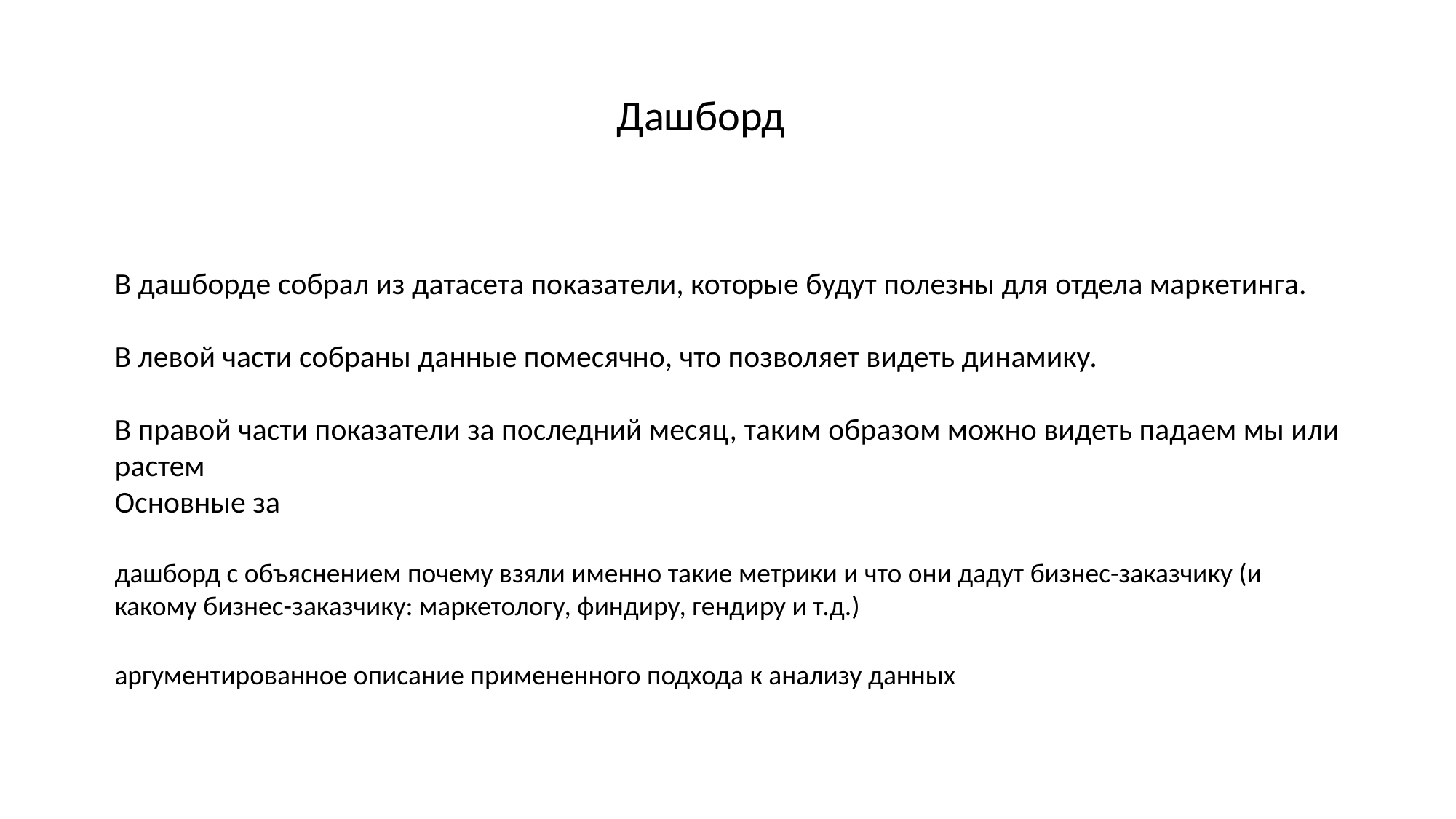

Дашборд
В дашборде собрал из датасета показатели, которые будут полезны для отдела маркетинга.

В левой части собраны данные помесячно, что позволяет видеть динамику.

В правой части показатели за последний месяц, таким образом можно видеть падаем мы или растем
Основные за

дашборд с объяснением почему взяли именно такие метрики и что они дадут бизнес-заказчику (и какому бизнес-заказчику: маркетологу, финдиру, гендиру и т.д.)

аргументированное описание примененного подхода к анализу данных